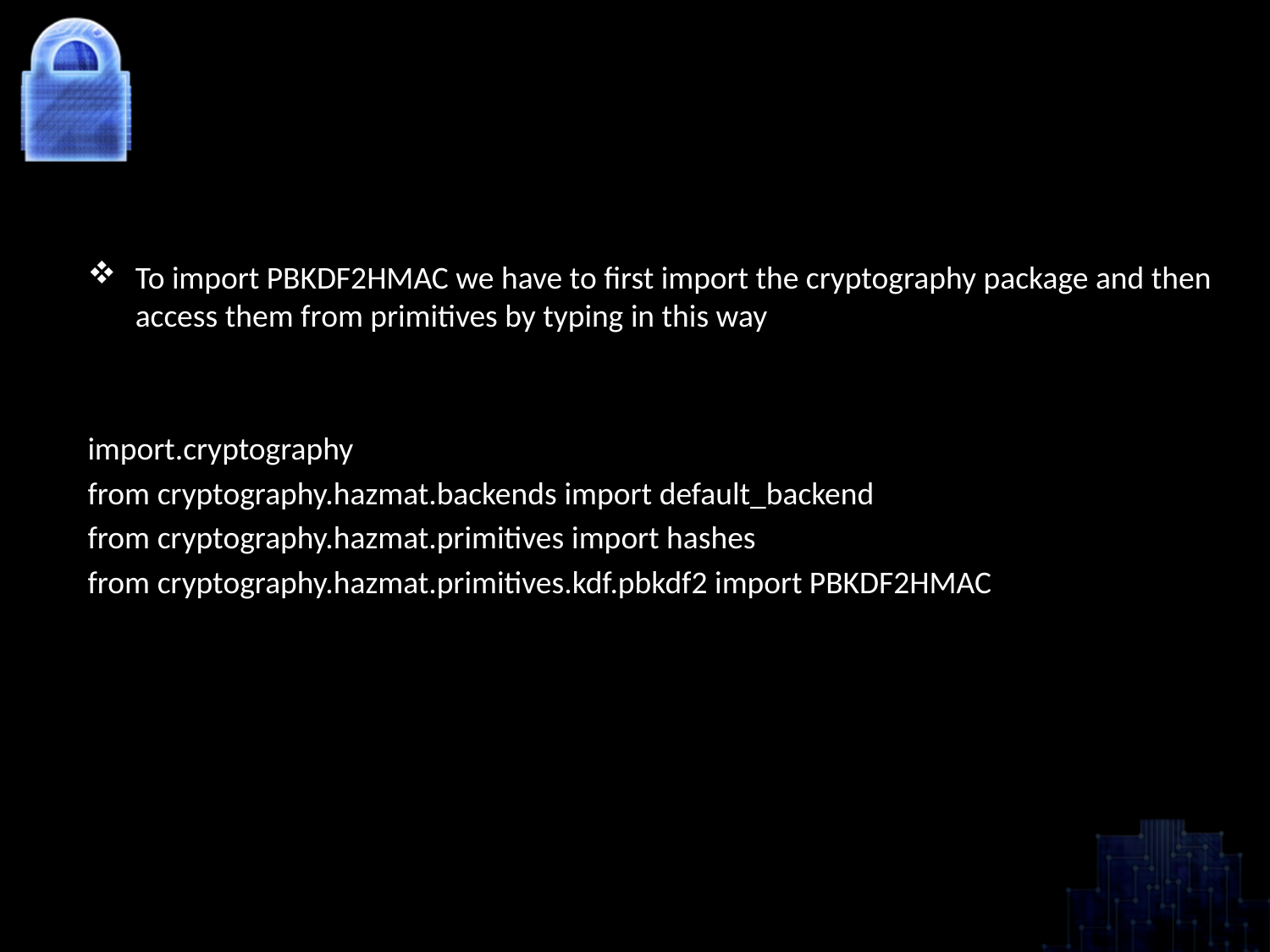

To import PBKDF2HMAC we have to first import the cryptography package and then access them from primitives by typing in this way

import.cryptography
from cryptography.hazmat.backends import default_backend
from cryptography.hazmat.primitives import hashes
from cryptography.hazmat.primitives.kdf.pbkdf2 import PBKDF2HMAC